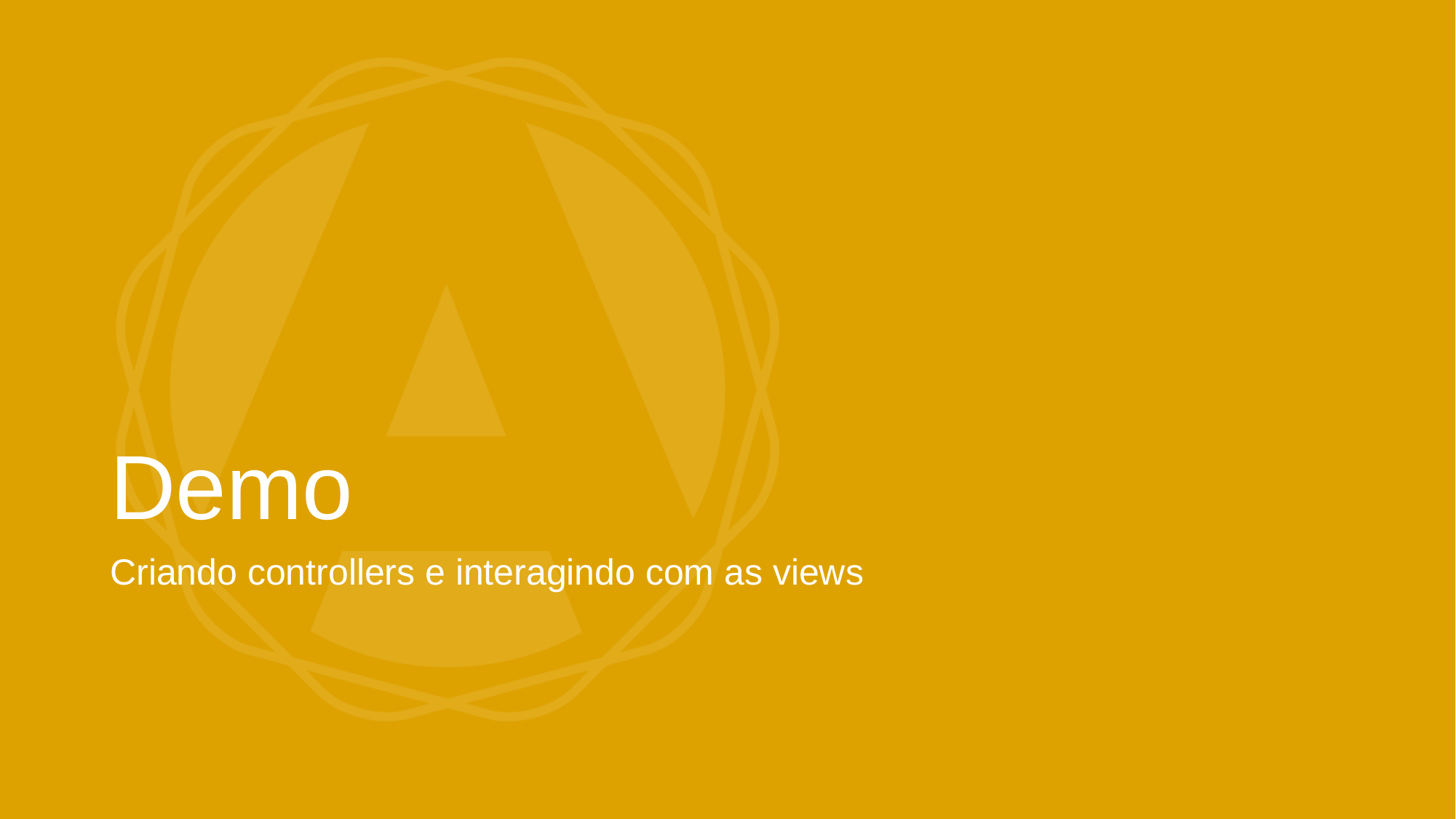

# Demo
Criando controllers e interagindo com as views